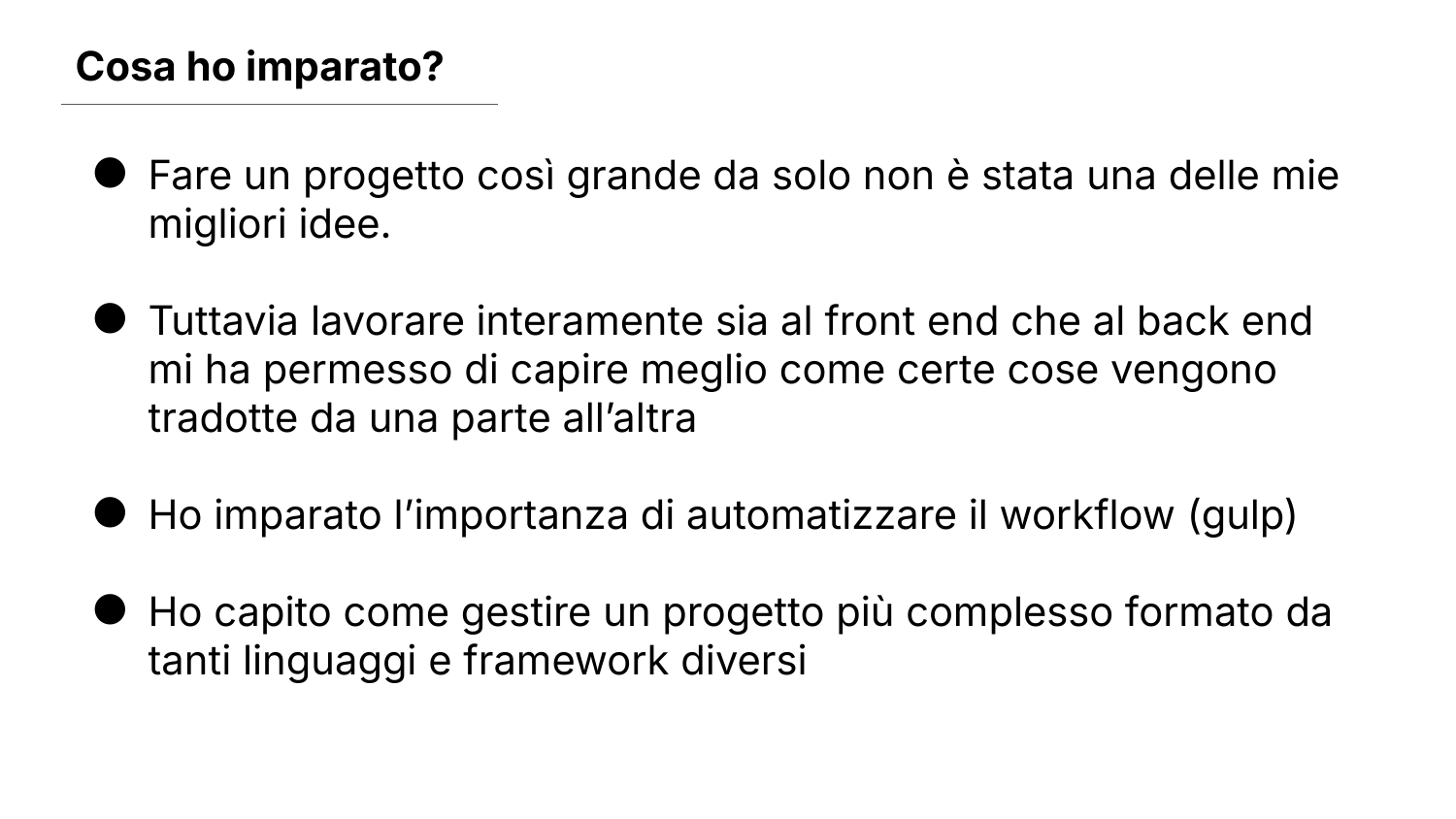

# Cosa ho imparato?
Fare un progetto così grande da solo non è stata una delle mie migliori idee.

Tuttavia lavorare interamente sia al front end che al back end mi ha permesso di capire meglio come certe cose vengono tradotte da una parte all’altra

Ho imparato l’importanza di automatizzare il workflow (gulp)

Ho capito come gestire un progetto più complesso formato da tanti linguaggi e framework diversi